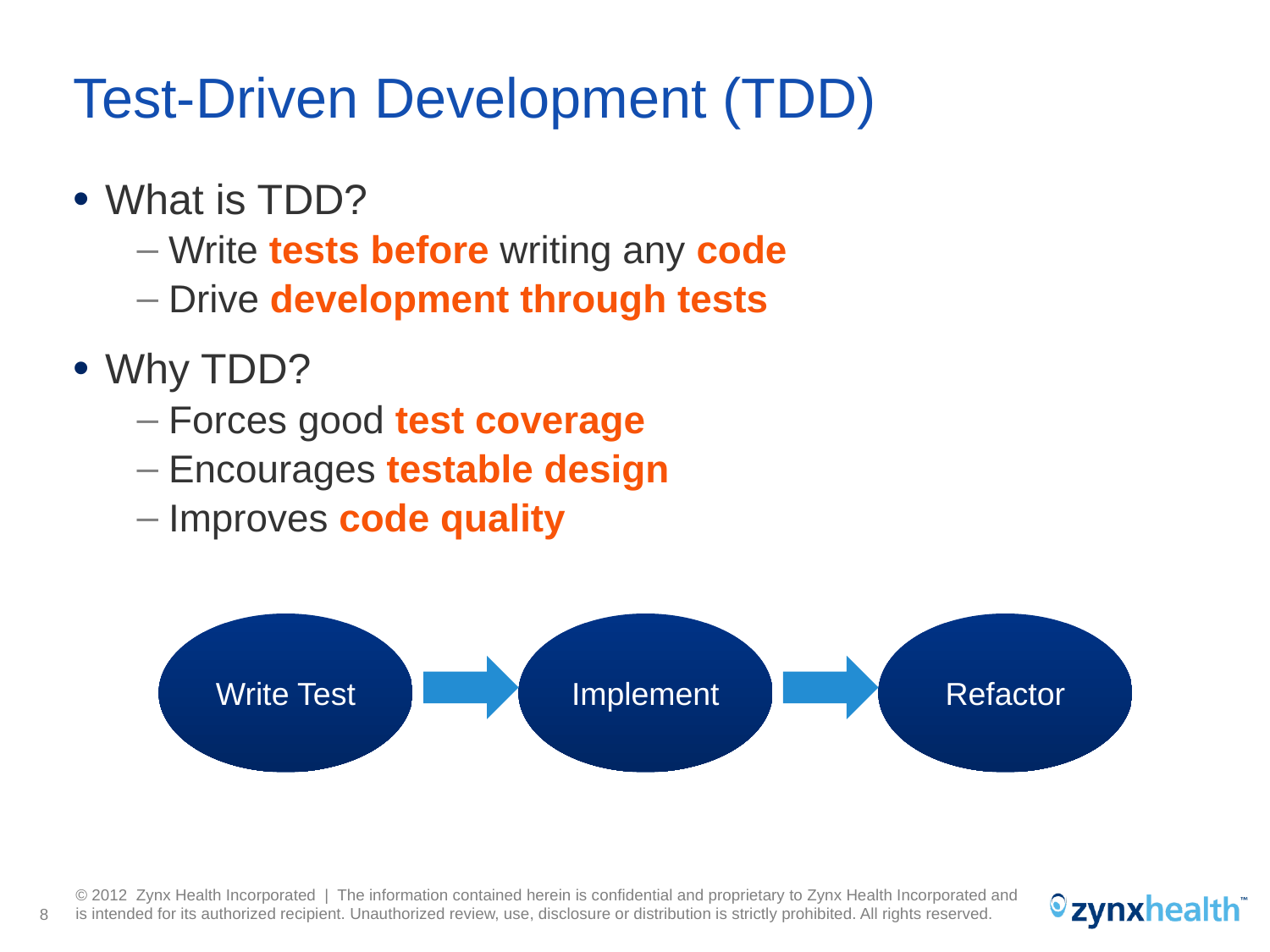

# Test-Driven Development (TDD)
What is TDD?
Write tests before writing any code
Drive development through tests
Why TDD?
Forces good test coverage
Encourages testable design
Improves code quality
Write Test
Implement
Refactor